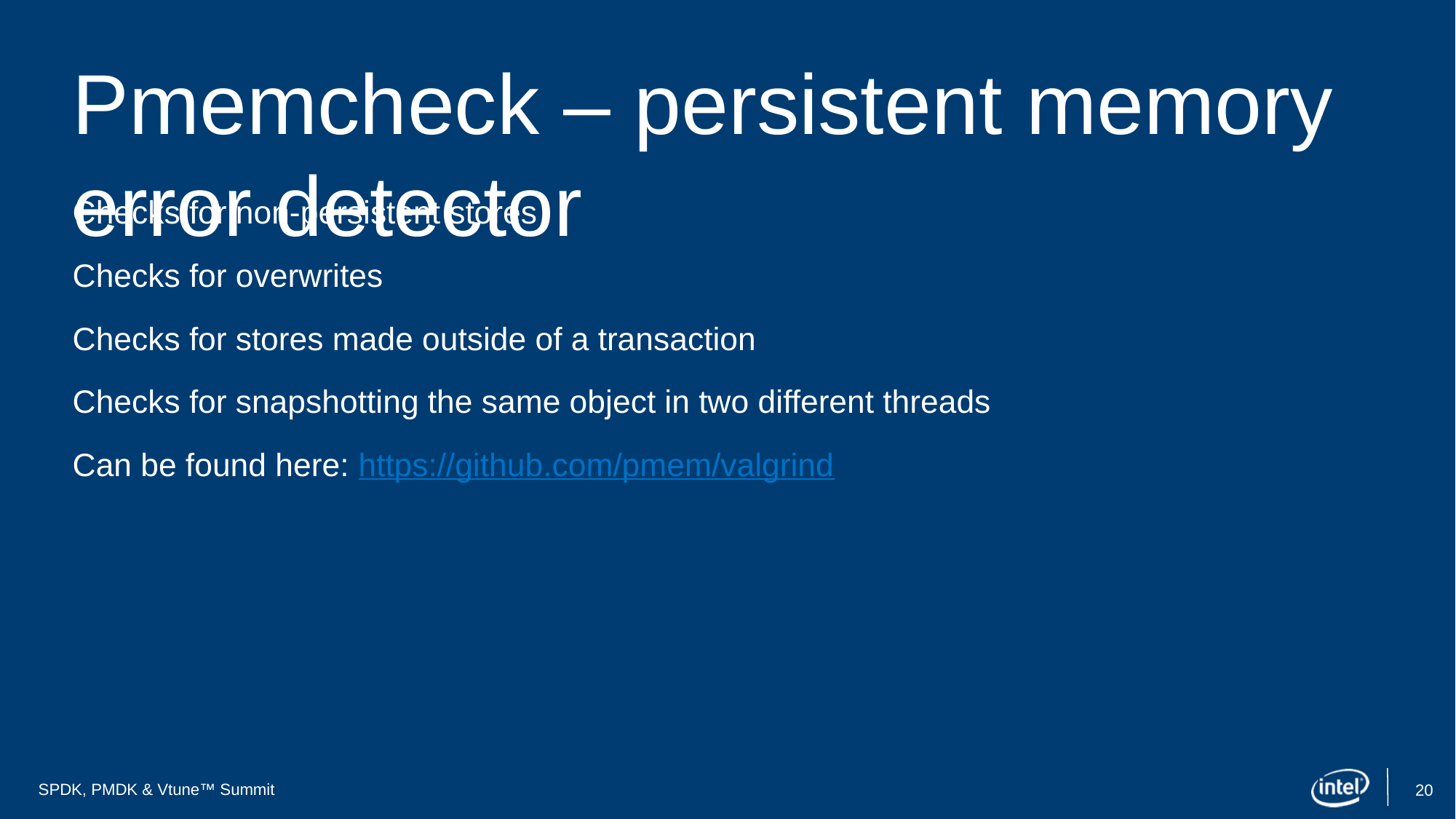

# Pmemcheck – persistent memory error detector
Checks for non-persistent stores
Checks for overwrites
Checks for stores made outside of a transaction
Checks for snapshotting the same object in two different threads
Can be found here: https://github.com/pmem/valgrind

20